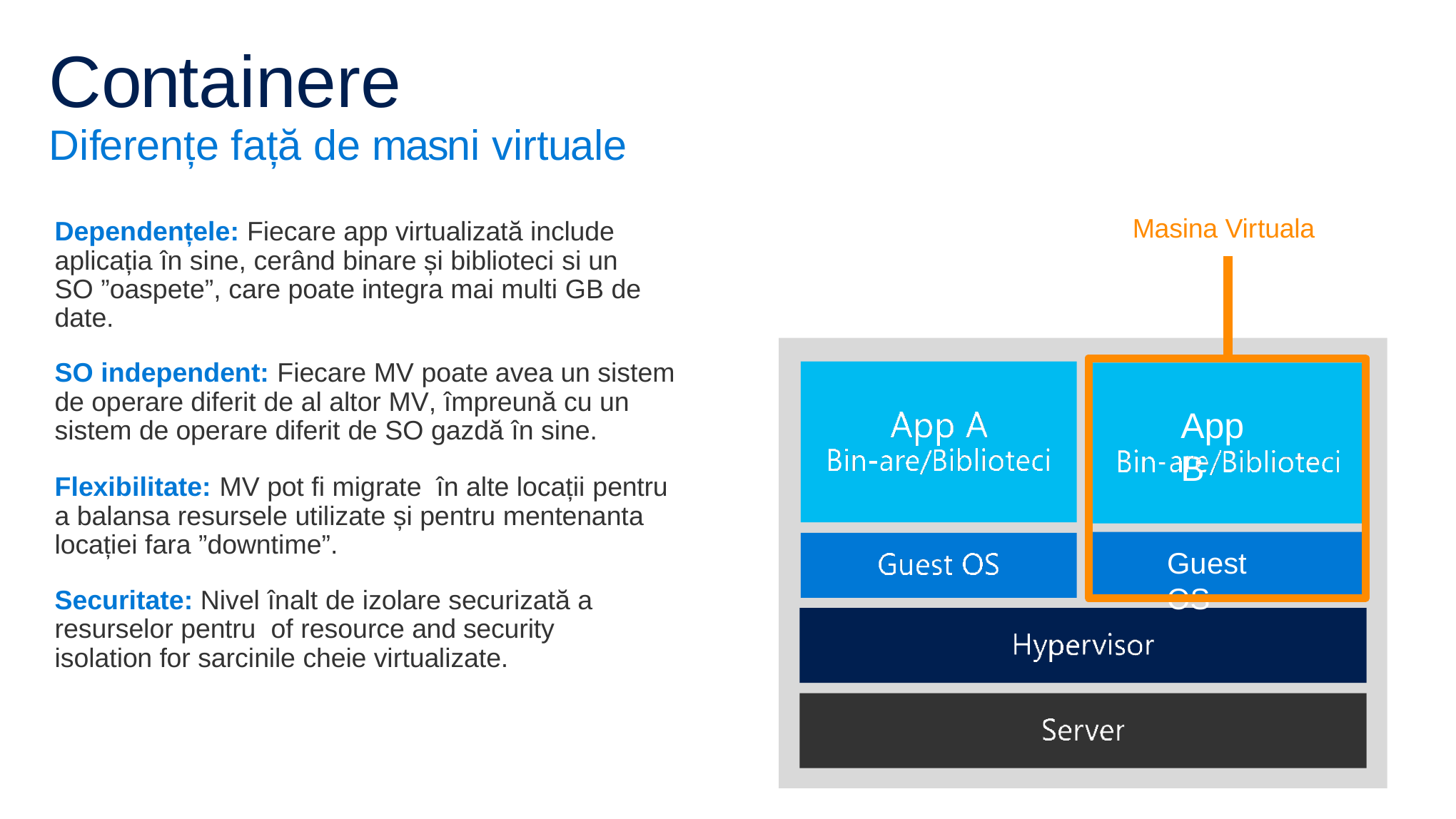

# Containere
Diferențe față de masni virtuale
Masina Virtuala
Dependențele: Fiecare app virtualizată include aplicația în sine, cerând binare și biblioteci si un SO ”oaspete”, care poate integra mai multi GB de date.

SO independent: Fiecare MV poate avea un sistem de operare diferit de al altor MV, împreună cu un sistem de operare diferit de SO gazdă în sine.

Flexibilitate: MV pot fi migrate  în alte locații pentru a balansa resursele utilizate și pentru mentenanta locației fara ”downtime”.

Securitate: Nivel înalt de izolare securizată a resurselor pentru  of resource and security isolation for sarcinile cheie virtualizate.

App B

Guest OS